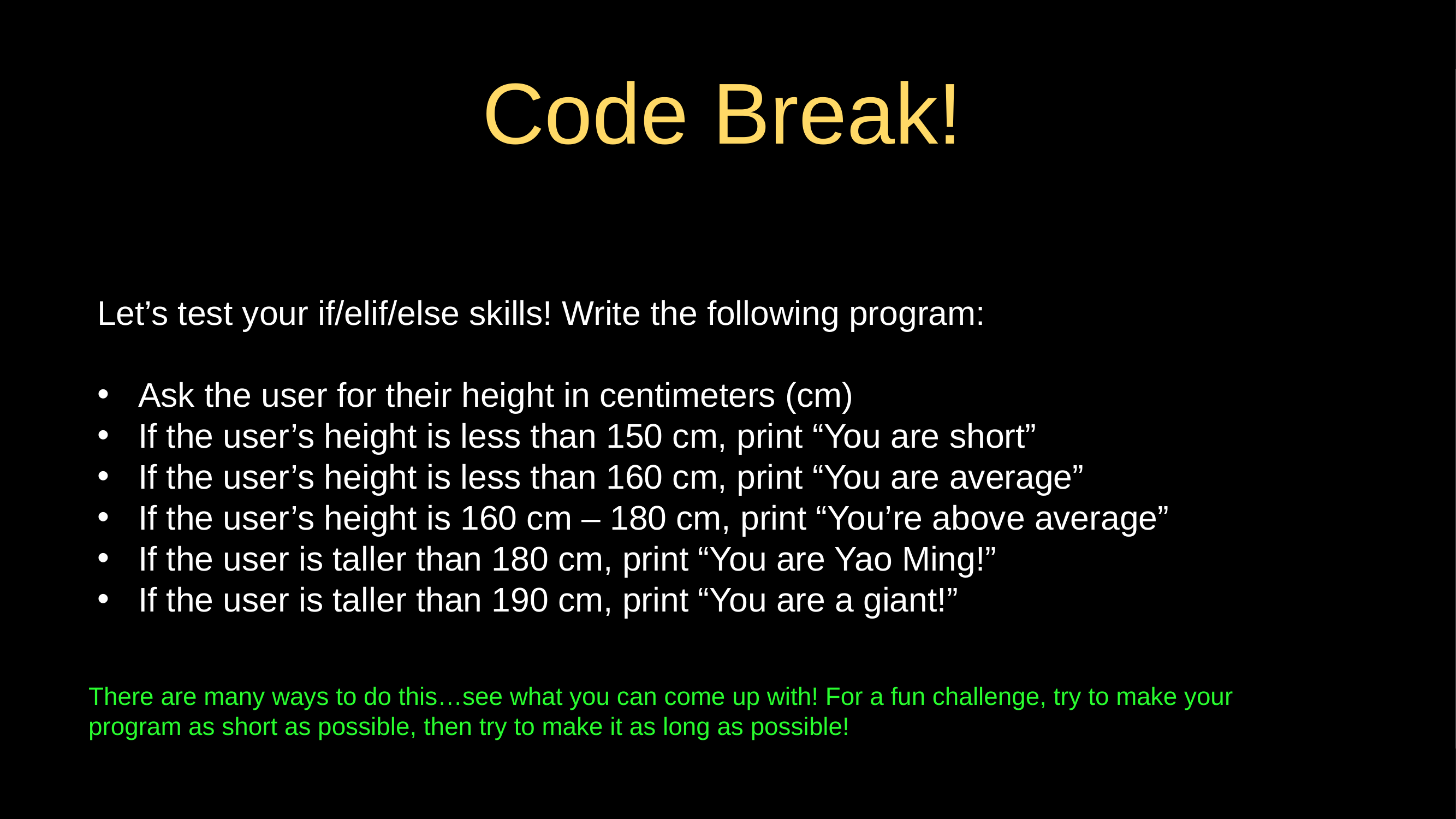

# Code Break!
Let’s test your if/elif/else skills! Write the following program:

Ask the user for their height in centimeters (cm)
If the user’s height is less than 150 cm, print “You are short”
If the user’s height is less than 160 cm, print “You are average”
If the user’s height is 160 cm – 180 cm, print “You’re above average”
If the user is taller than 180 cm, print “You are Yao Ming!”
If the user is taller than 190 cm, print “You are a giant!”
There are many ways to do this…see what you can come up with! For a fun challenge, try to make your program as short as possible, then try to make it as long as possible!